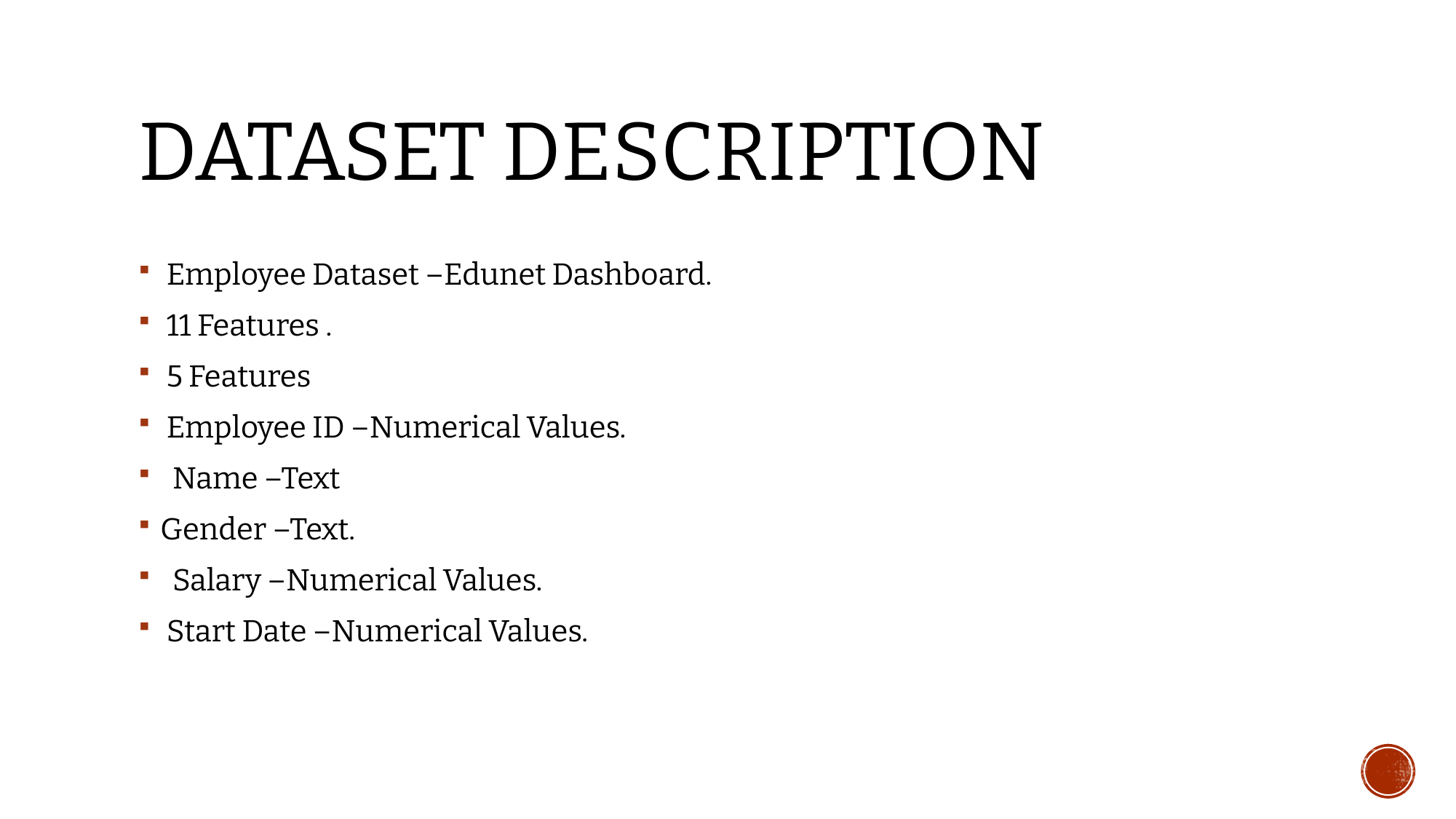

# DATASET DESCRIPTION
 Employee Dataset –Edunet Dashboard.
 11 Features .
 5 Features
 Employee ID –Numerical Values.
  Name –Text
Gender –Text.
  Salary –Numerical Values.
 Start Date –Numerical Values.